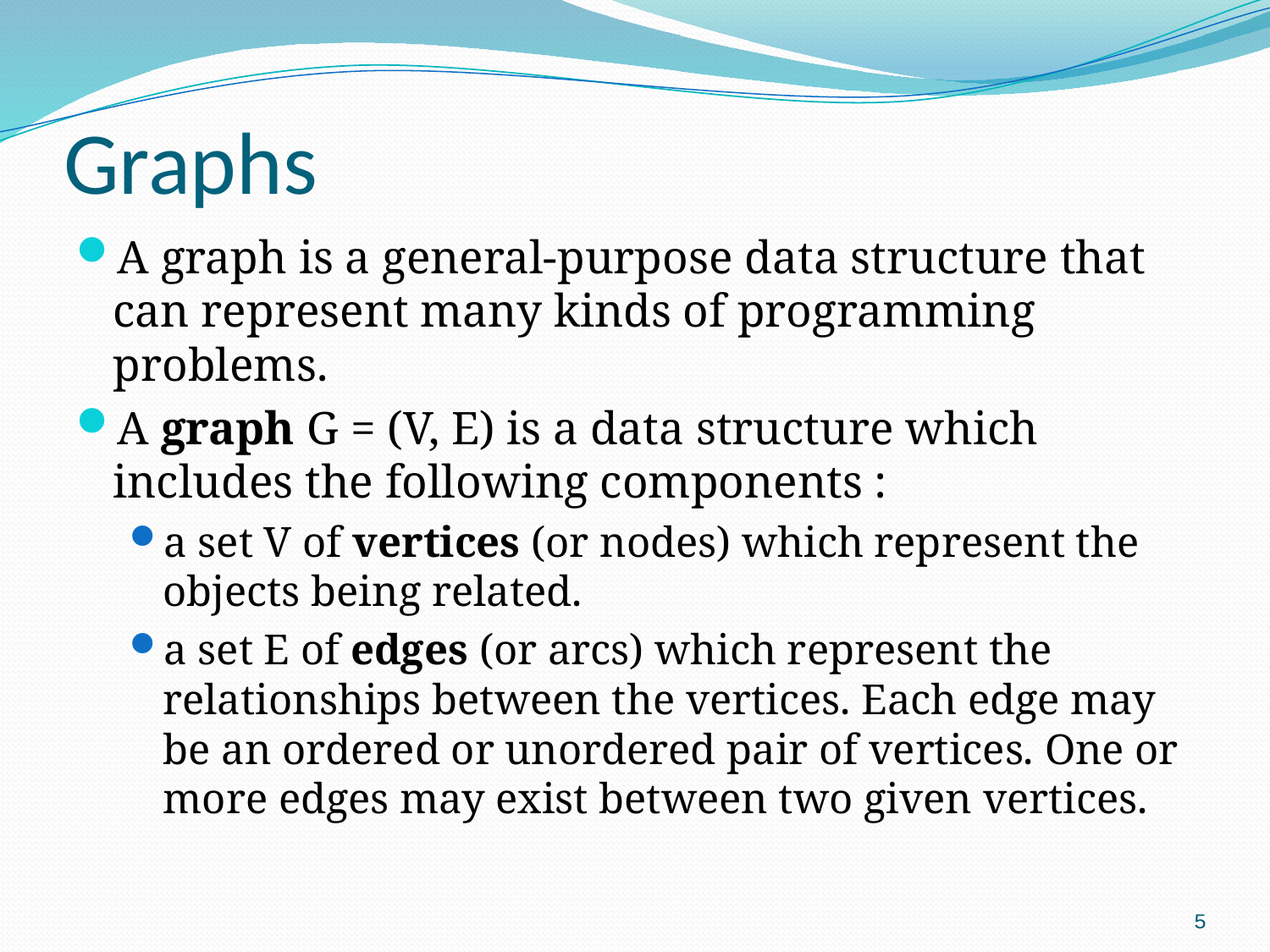

# Graphs
A graph is a general-purpose data structure that can represent many kinds of programming problems.
A graph G = (V, E) is a data structure which includes the following components :
a set V of vertices (or nodes) which represent the objects being related.
a set E of edges (or arcs) which represent the relationships between the vertices. Each edge may be an ordered or unordered pair of vertices. One or more edges may exist between two given vertices.
5